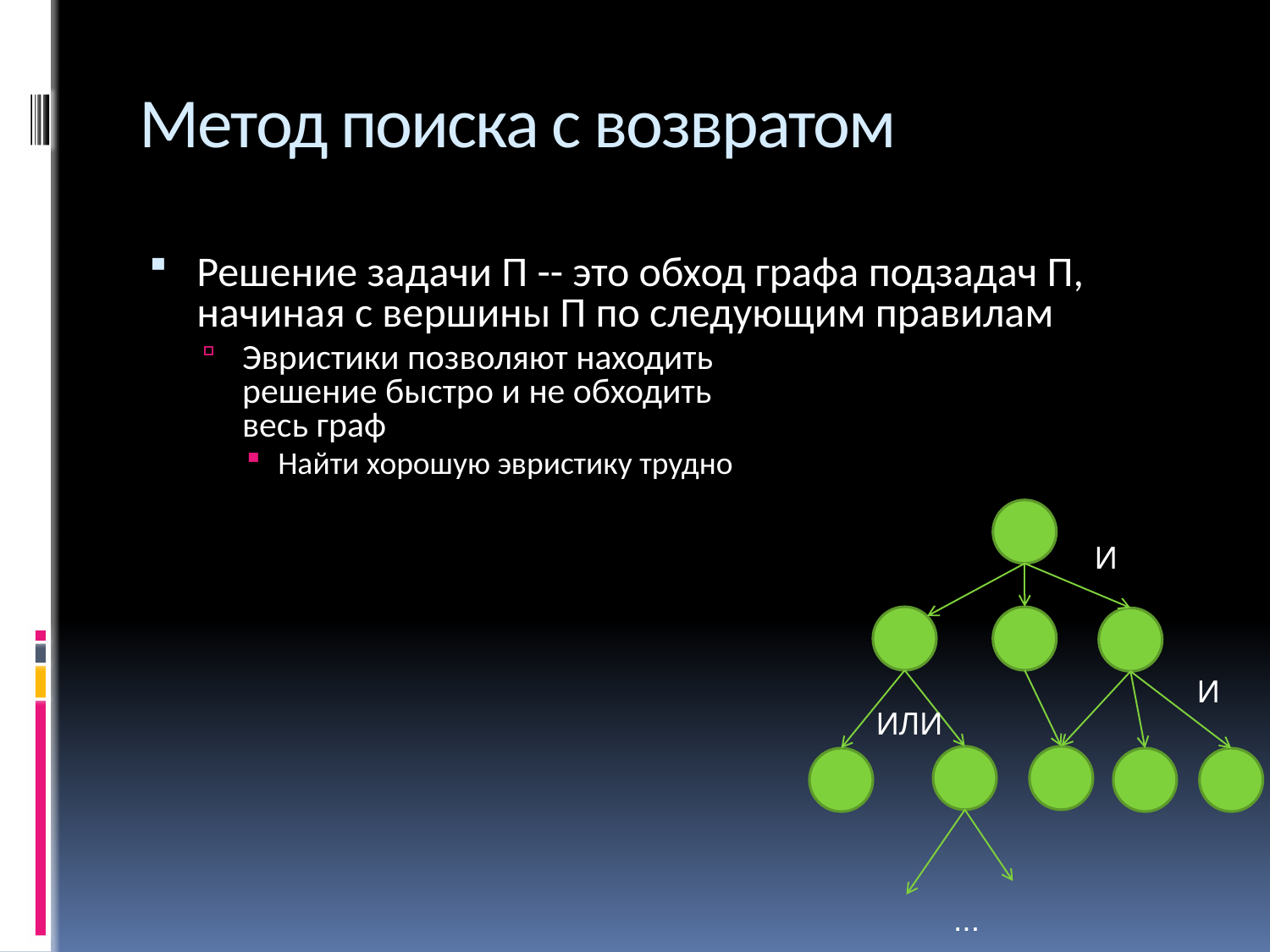

# Метод поиска с возвратом
Решение задачи П -- это обход графа подзадач П, начиная с вершины П по следующим правилам
Эвристики позволяют находить
решение быстро и не обходить
весь граф
Найти хорошую эвристику трудно

И

И
ИЛИ

...